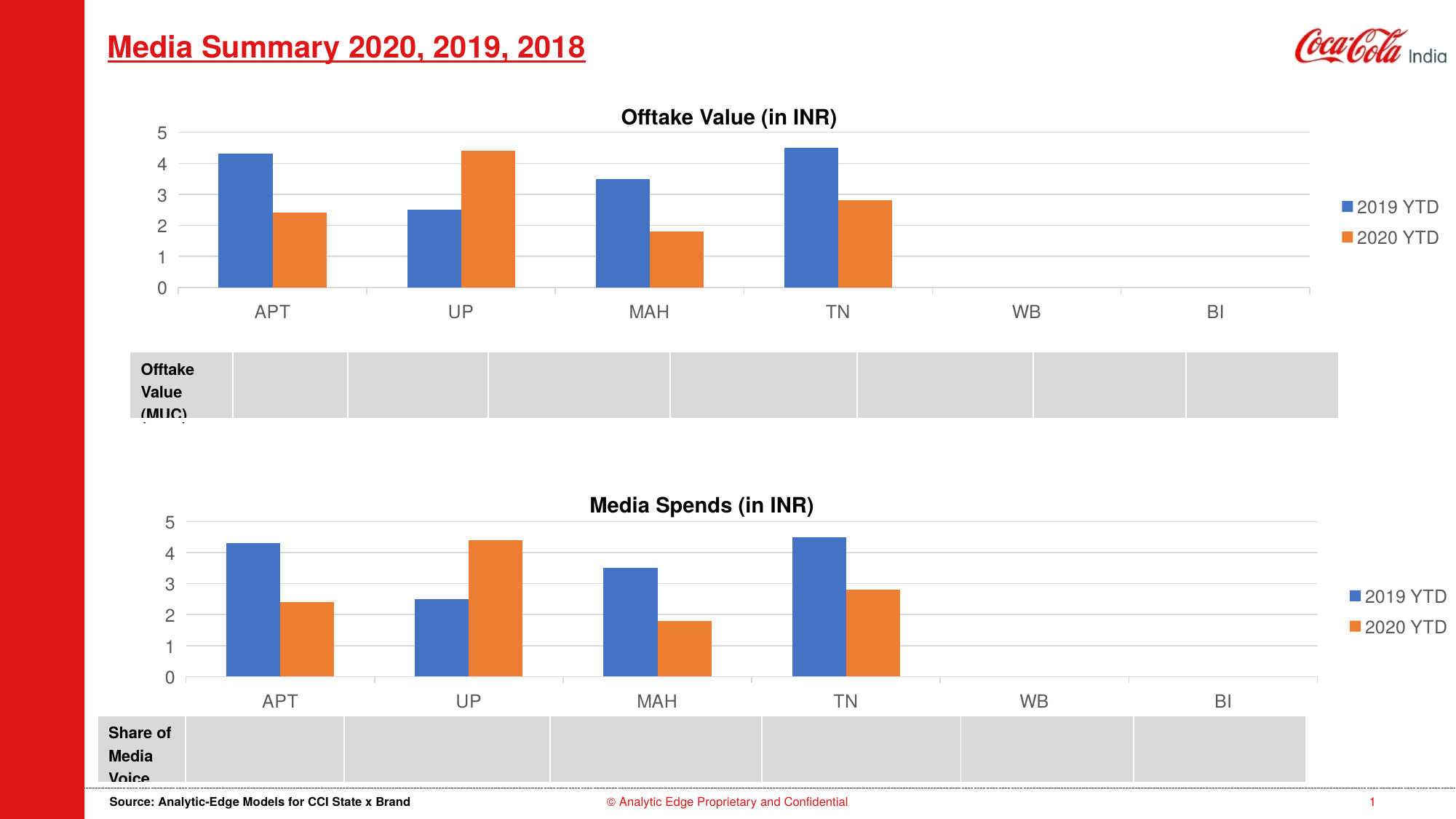

Media Summary 2020, 2019, 2018
Offtake Value (in INR)

### Chart

| Category | 2019 YTD | 2020 YTD |
|---|---|---|
| APT | 4.3 | 2.4 |
| UP | 2.5 | 4.4 |
| MAH | 3.5 | 1.8 |
| TN | 4.5 | 2.8 |
| WB | None | None |
| BI | None | None |
| Offtake Value (MUC) |  |  |  |  |  |  |  |
| --- | --- | --- | --- | --- | --- | --- | --- |
Media Spends (in INR)

### Chart

| Category | 2019 YTD | 2020 YTD |
|---|---|---|
| APT | 4.3 | 2.4 |
| UP | 2.5 | 4.4 |
| MAH | 3.5 | 1.8 |
| TN | 4.5 | 2.8 |
| WB | None | None |
| BI | None | None |
| Share of Media Voice |  |  |  |  |  |  |
| --- | --- | --- | --- | --- | --- | --- |
Source: Analytic-Edge Models for CCI State x Brand
© Analytic Edge Proprietary and Confidential
1